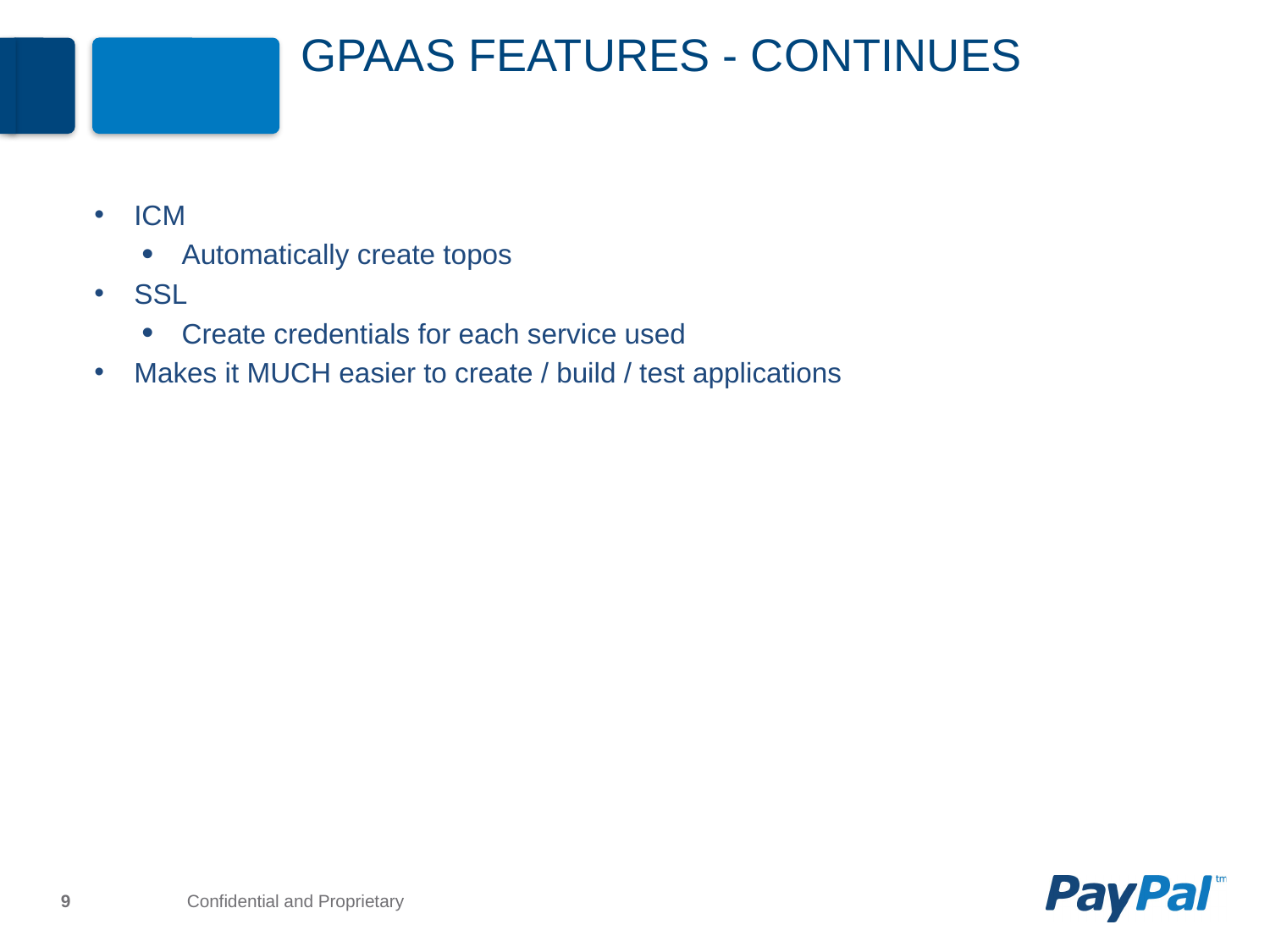

# GPaaS Features - Continues
ICM
Automatically create topos
SSL
Create credentials for each service used
Makes it MUCH easier to create / build / test applications

9